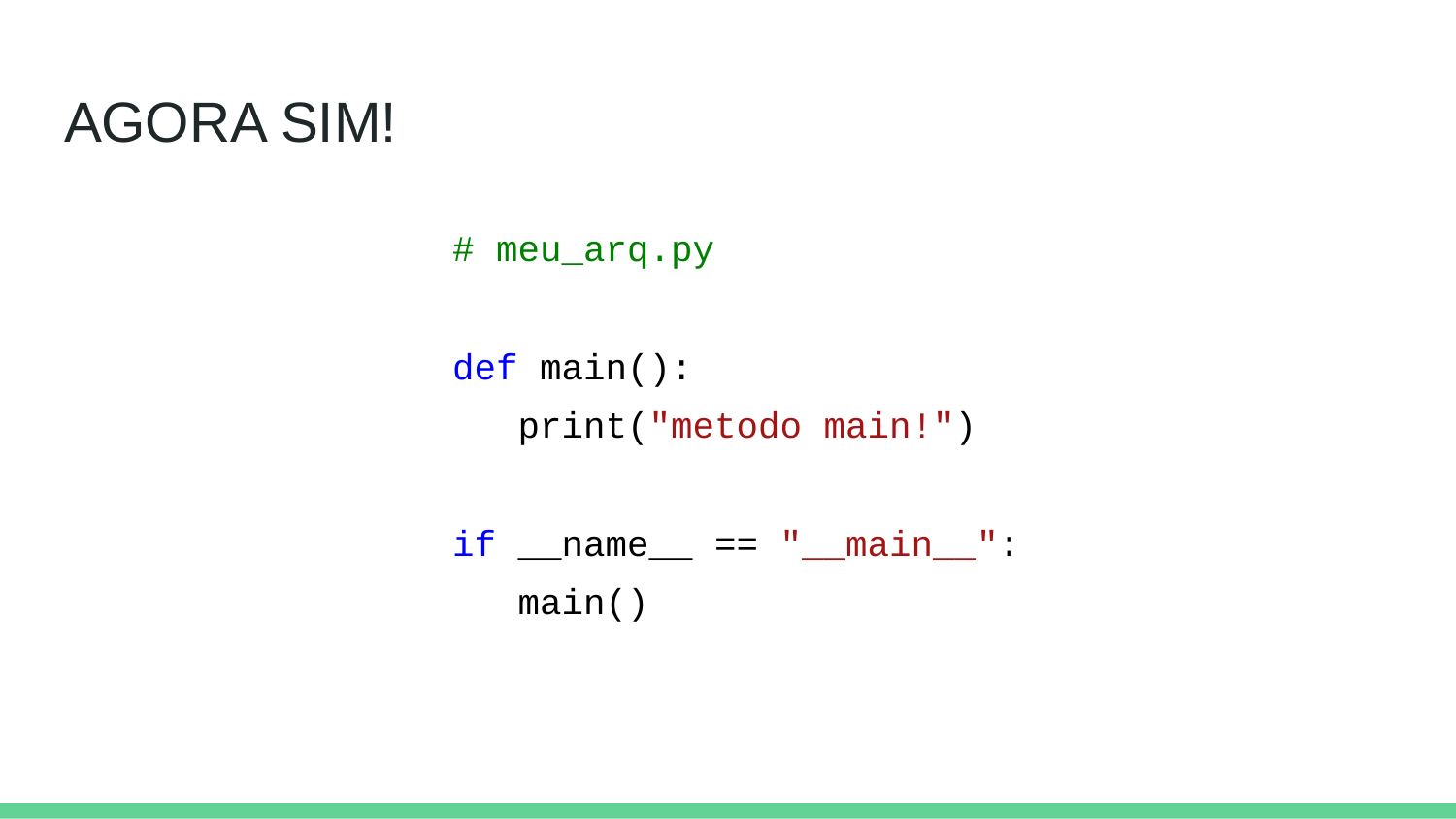

# AGORA SIM!
# meu_arq.py

def main():
   print("metodo main!")

if __name__ == "__main__":
   main()